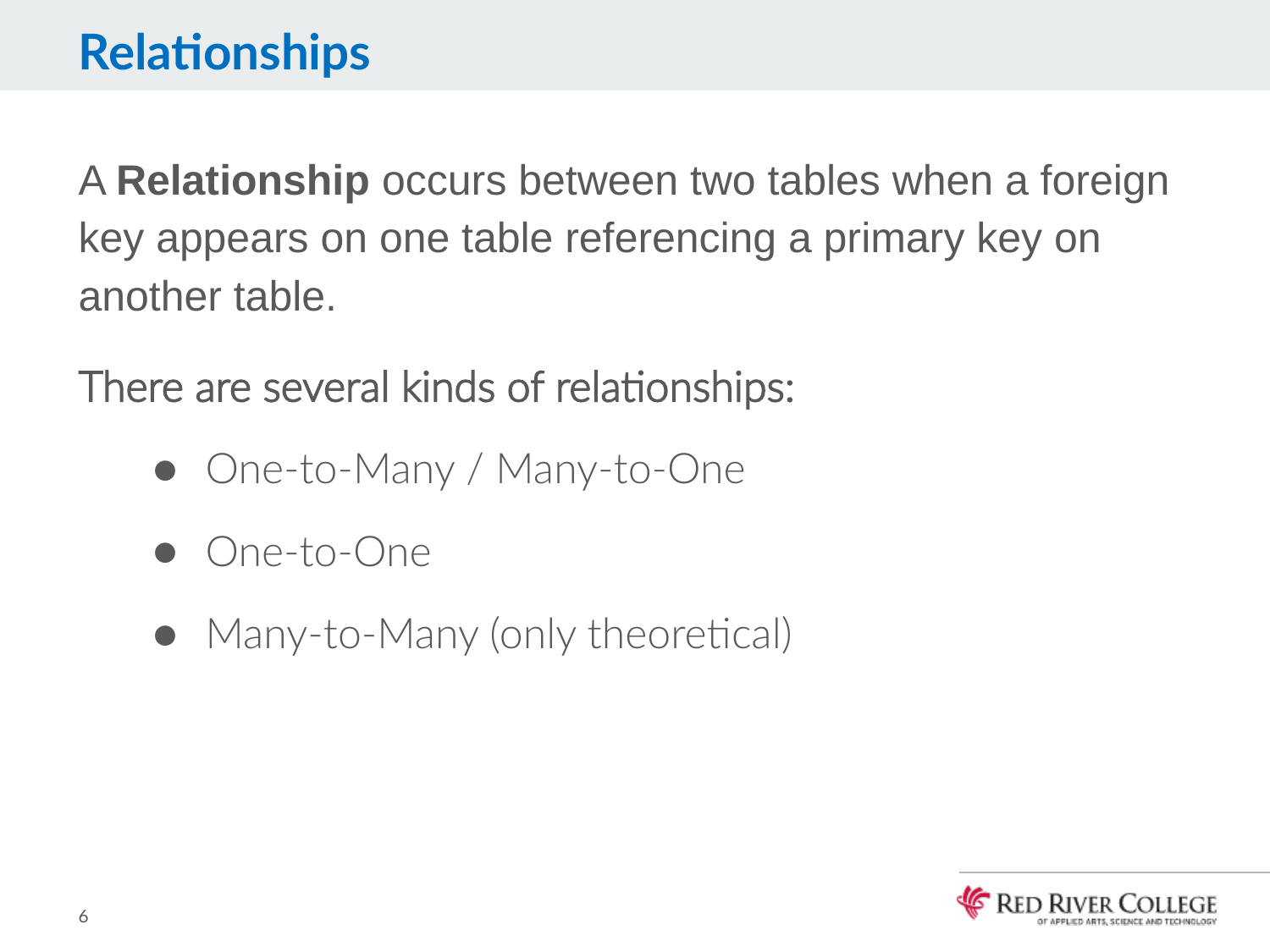

# Relationships
A Relationship occurs between two tables when a foreign key appears on one table referencing a primary key on another table.
There are several kinds of relationships:
One-to-Many / Many-to-One
One-to-One
Many-to-Many (only theoretical)
6